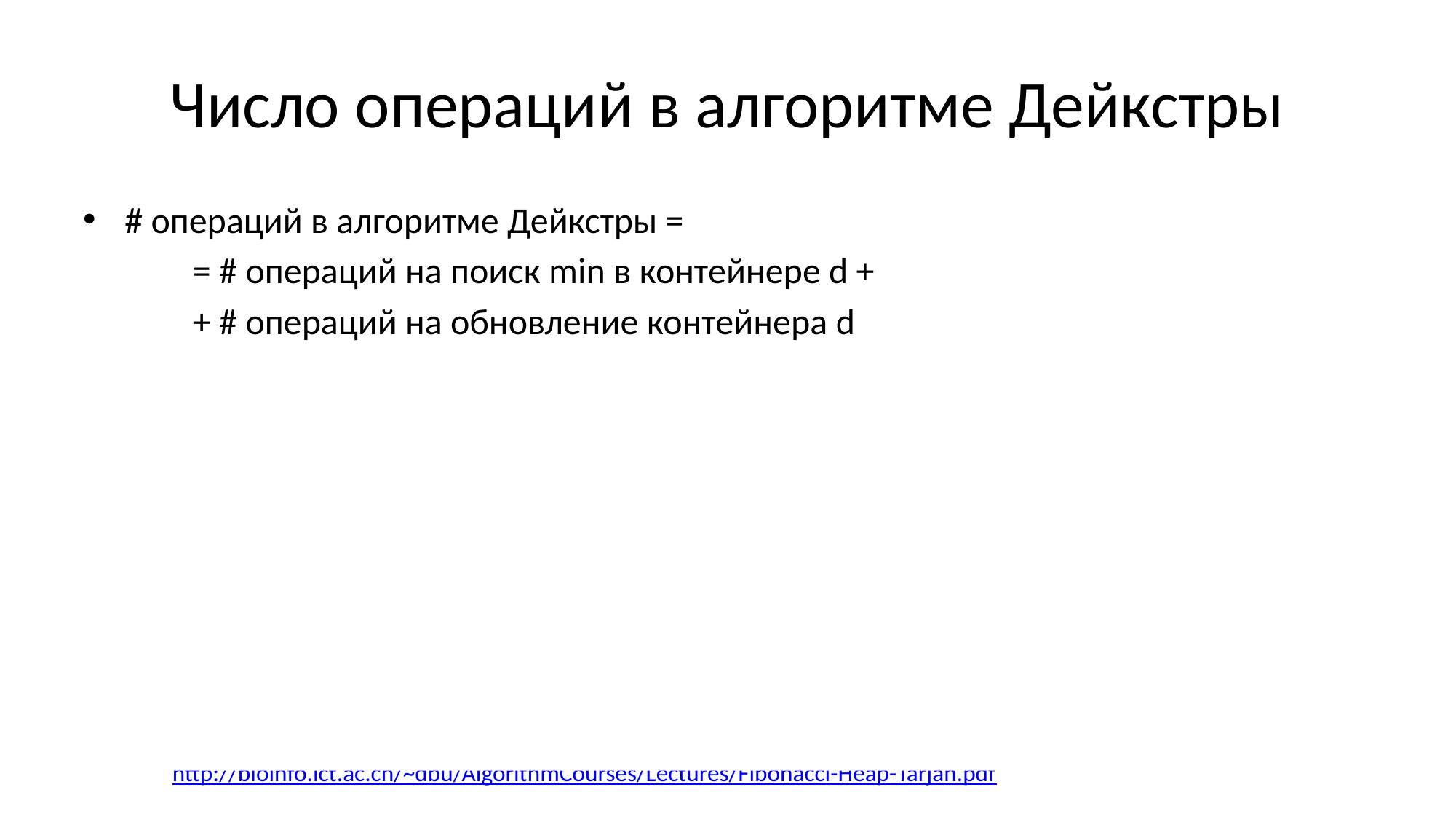

# Число операций в алгоритме Дейкстры
# операций в алгоритме Дейкстры =
	= # операций на поиск min в контейнере d +
	+ # операций на обновление контейнера d

Fredman, Michael Lawrence; Tarjan, Robert E. (July 1987). "Fibonacci heaps and their uses in improved network optimization algorithms". Journal of the Association for Computing Machinery. 34 (3): 596–615. doi:10.1145/28869.28874
http://bioinfo.ict.ac.cn/~dbu/AlgorithmCourses/Lectures/Fibonacci-Heap-Tarjan.pdf